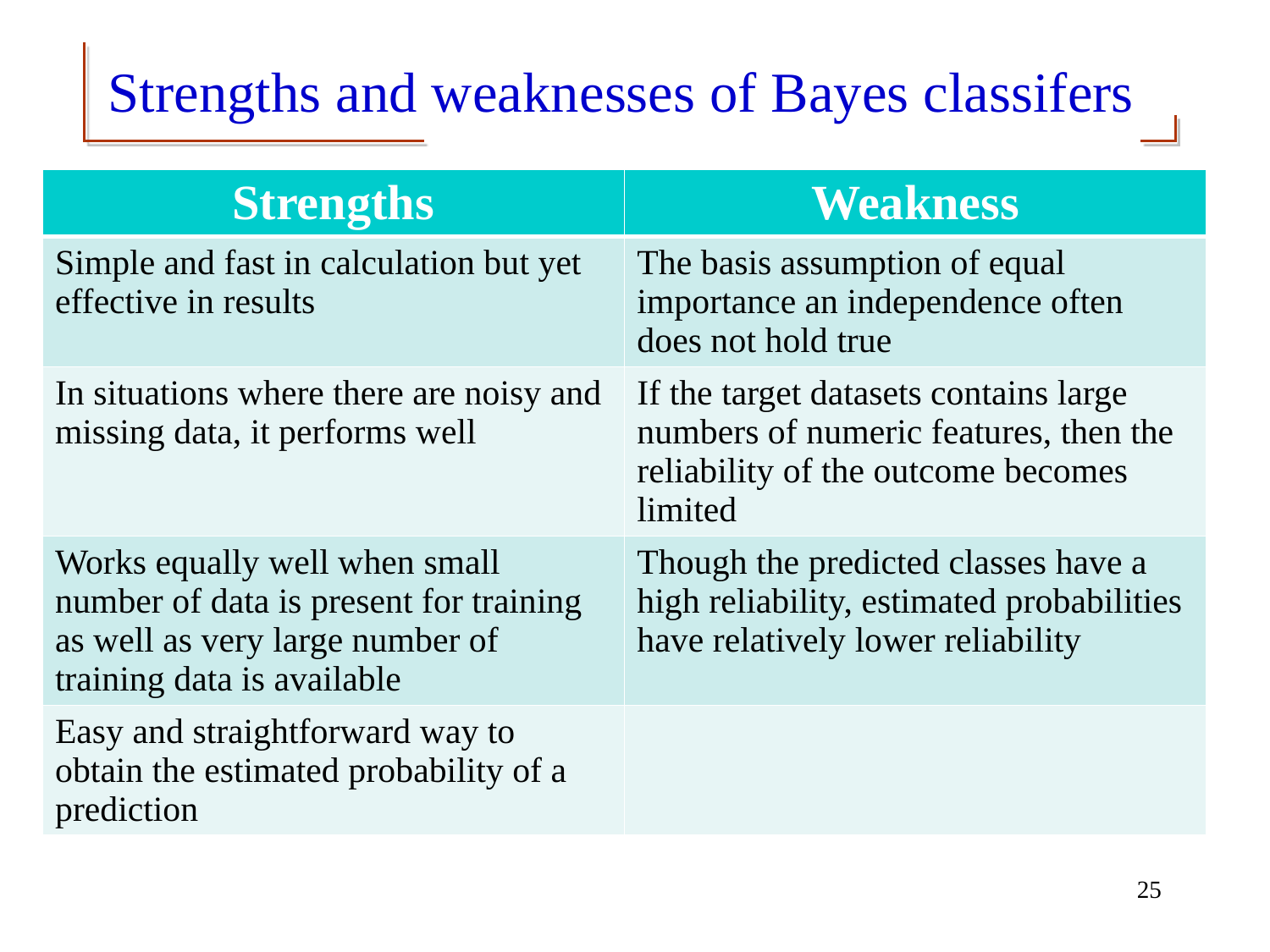

# Strengths and weaknesses of Bayes classifers
| Strengths | Weakness |
| --- | --- |
| Simple and fast in calculation but yet effective in results | The basis assumption of equal importance an independence often does not hold true |
| In situations where there are noisy and missing data, it performs well | If the target datasets contains large numbers of numeric features, then the reliability of the outcome becomes limited |
| Works equally well when small number of data is present for training as well as very large number of training data is available | Though the predicted classes have a high reliability, estimated probabilities have relatively lower reliability |
| Easy and straightforward way to obtain the estimated probability of a prediction |  |
25